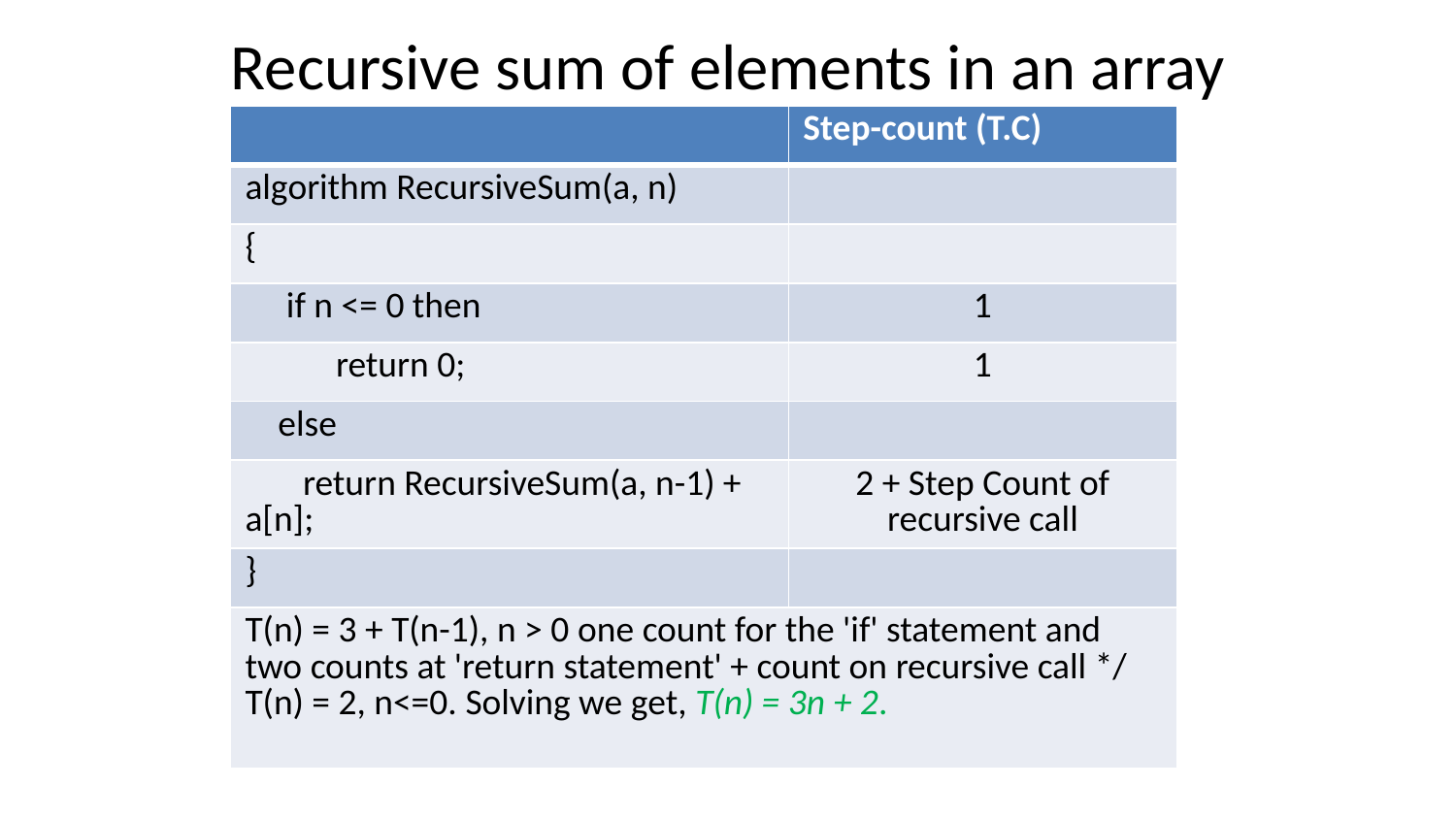

# Recursive sum of elements in an array

|  | Step-count (T.C) |
| --- | --- |
| algorithm RecursiveSum(a, n) |  |
| { |  |
| if n <= 0 then | 1 |
| return 0; | 1 |
| else |  |
| return RecursiveSum(a, n-1) + a[n]; | 2 + Step Count of recursive call |
| } |  |
| T(n) = 3 + T(n-1), n > 0 one count for the 'if' statement and two counts at 'return statement' + count on recursive call \*/ T(n) = 2, n<=0. Solving we get, T(n) = 3n + 2. |  |